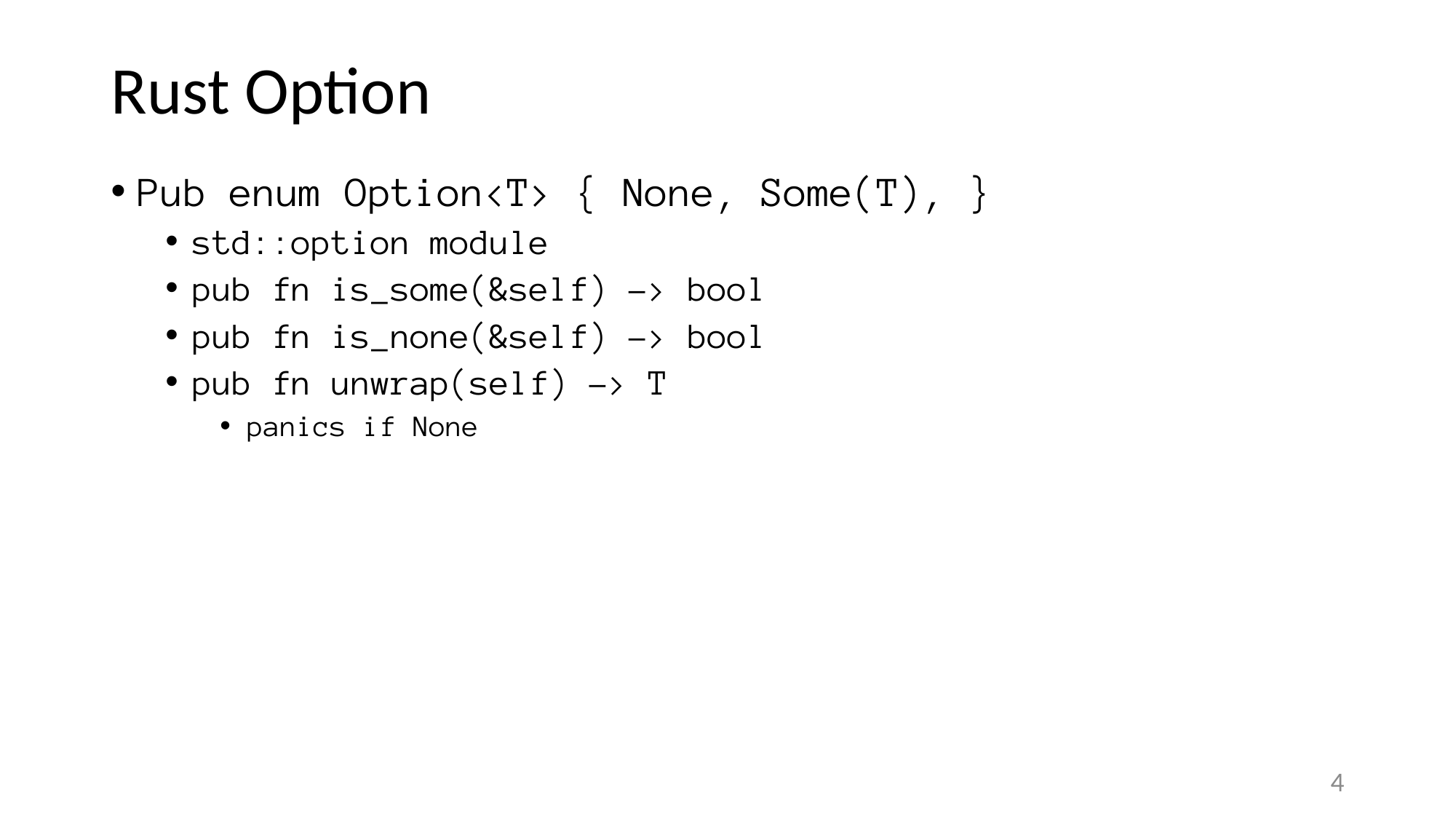

# Rust Option
Pub enum Option<T> { None, Some(T), }
std::option module
pub fn is_some(&self) -> bool
pub fn is_none(&self) -> bool
pub fn unwrap(self) -> T
panics if None
4